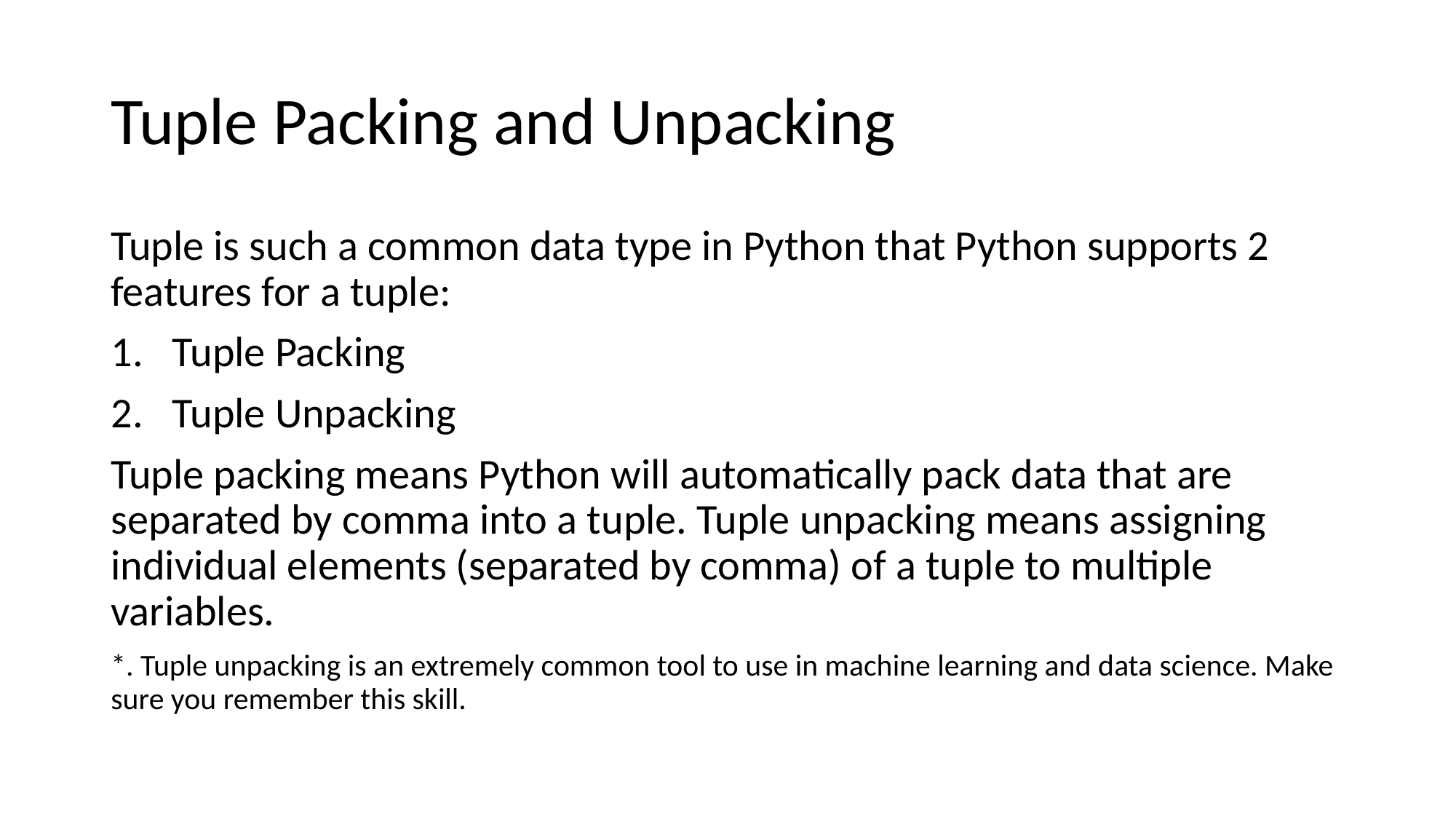

# Tuple Packing and Unpacking
Tuple is such a common data type in Python that Python supports 2 features for a tuple:
Tuple Packing
Tuple Unpacking
Tuple packing means Python will automatically pack data that are separated by comma into a tuple. Tuple unpacking means assigning individual elements (separated by comma) of a tuple to multiple variables.
*. Tuple unpacking is an extremely common tool to use in machine learning and data science. Make sure you remember this skill.